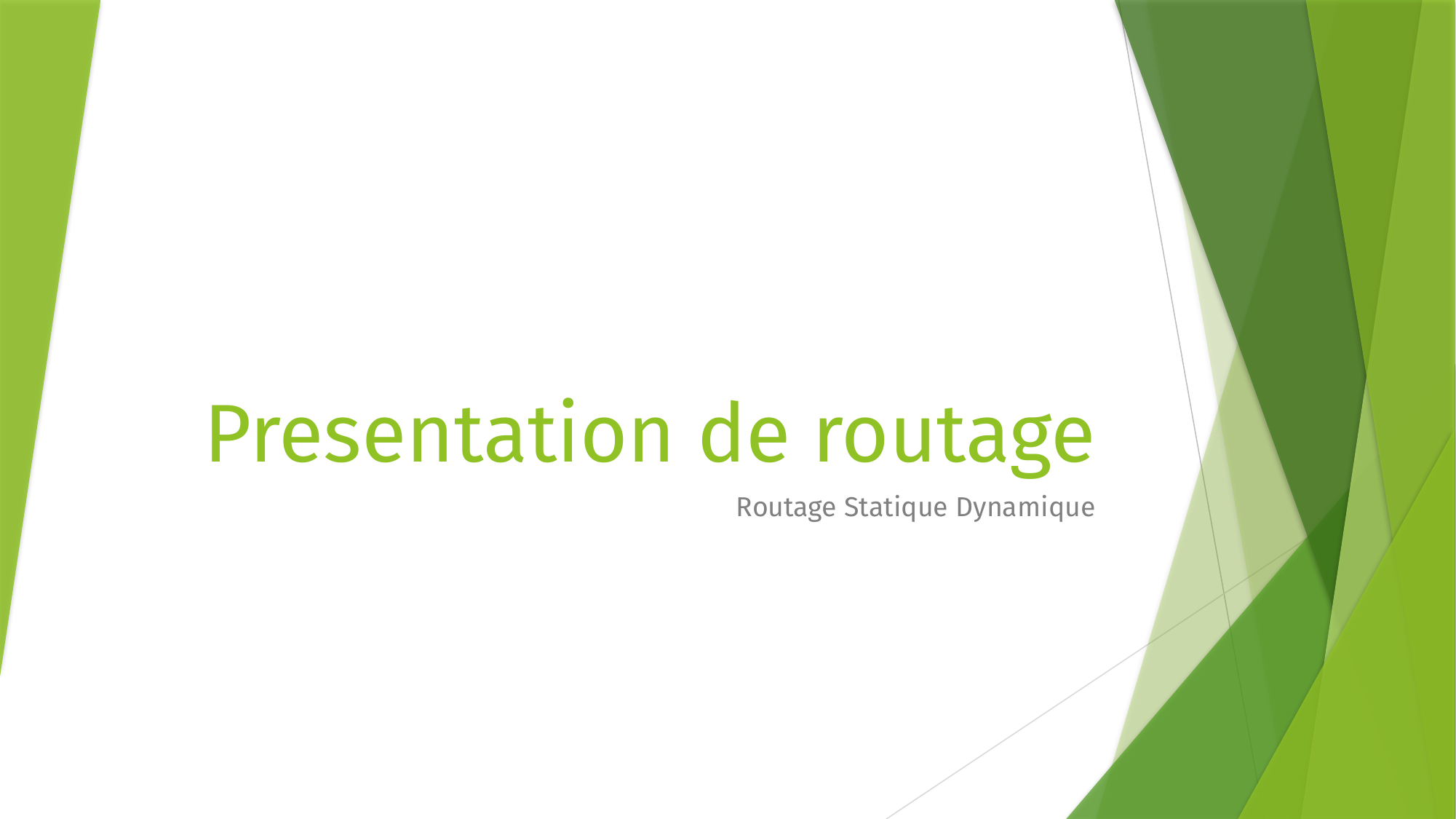

# Presentation de routage
Routage Statique Dynamique